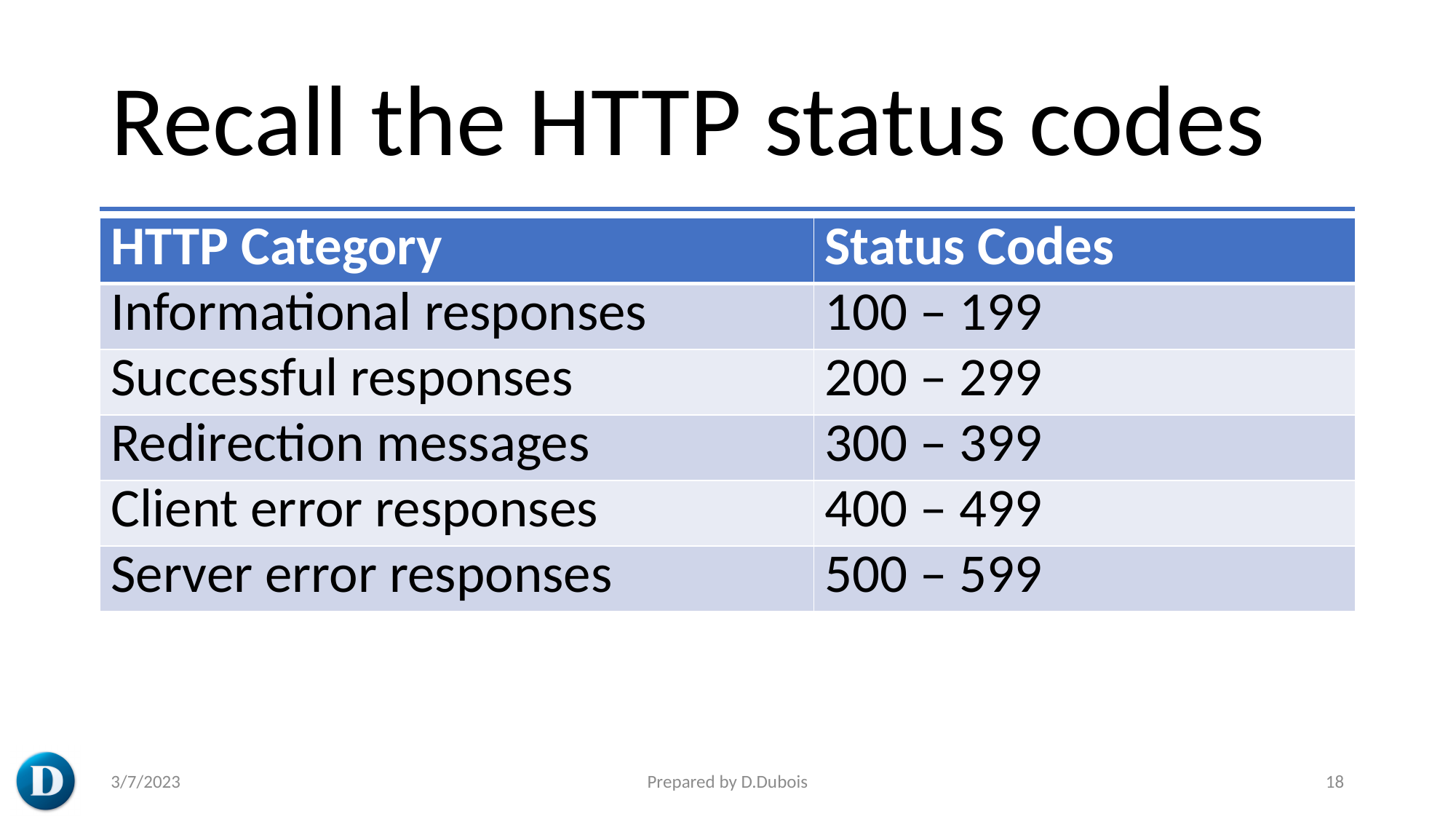

# Recall the HTTP status codes
| HTTP Category | Status Codes |
| --- | --- |
| Informational responses | 100 – 199 |
| Successful responses | 200 – 299 |
| Redirection messages | 300 – 399 |
| Client error responses | 400 – 499 |
| Server error responses | 500 – 599 |
3/7/2023
Prepared by D.Dubois
18